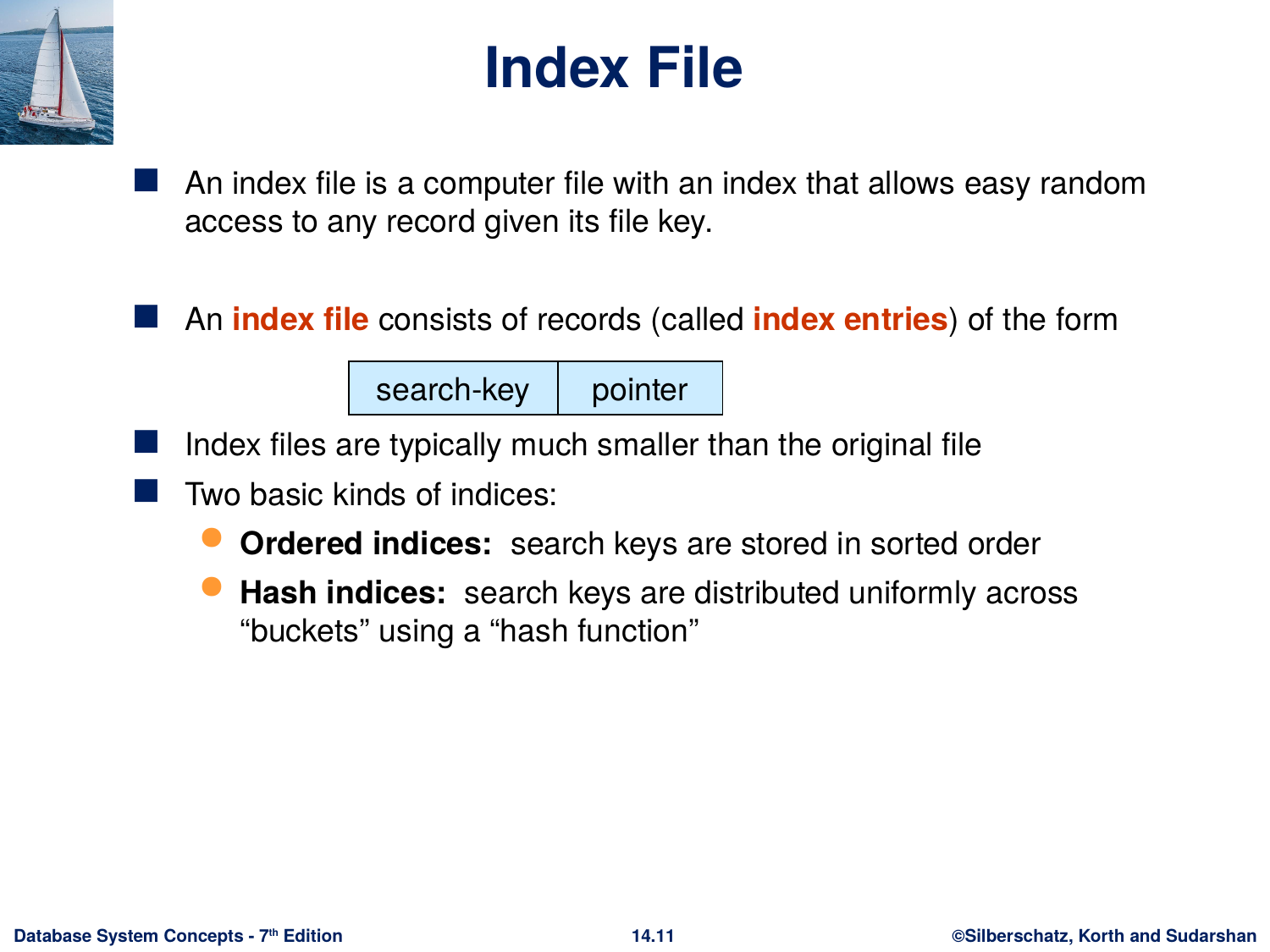

# Index File
An index file is a computer file with an index that allows easy random access to any record given its file key.

An index file consists of records (called index entries) of the form
Index files are typically much smaller than the original file
Two basic kinds of indices:
Ordered indices:  search keys are stored in sorted order
Hash indices:  search keys are distributed uniformly across “buckets” using a “hash function”
search-key
pointer